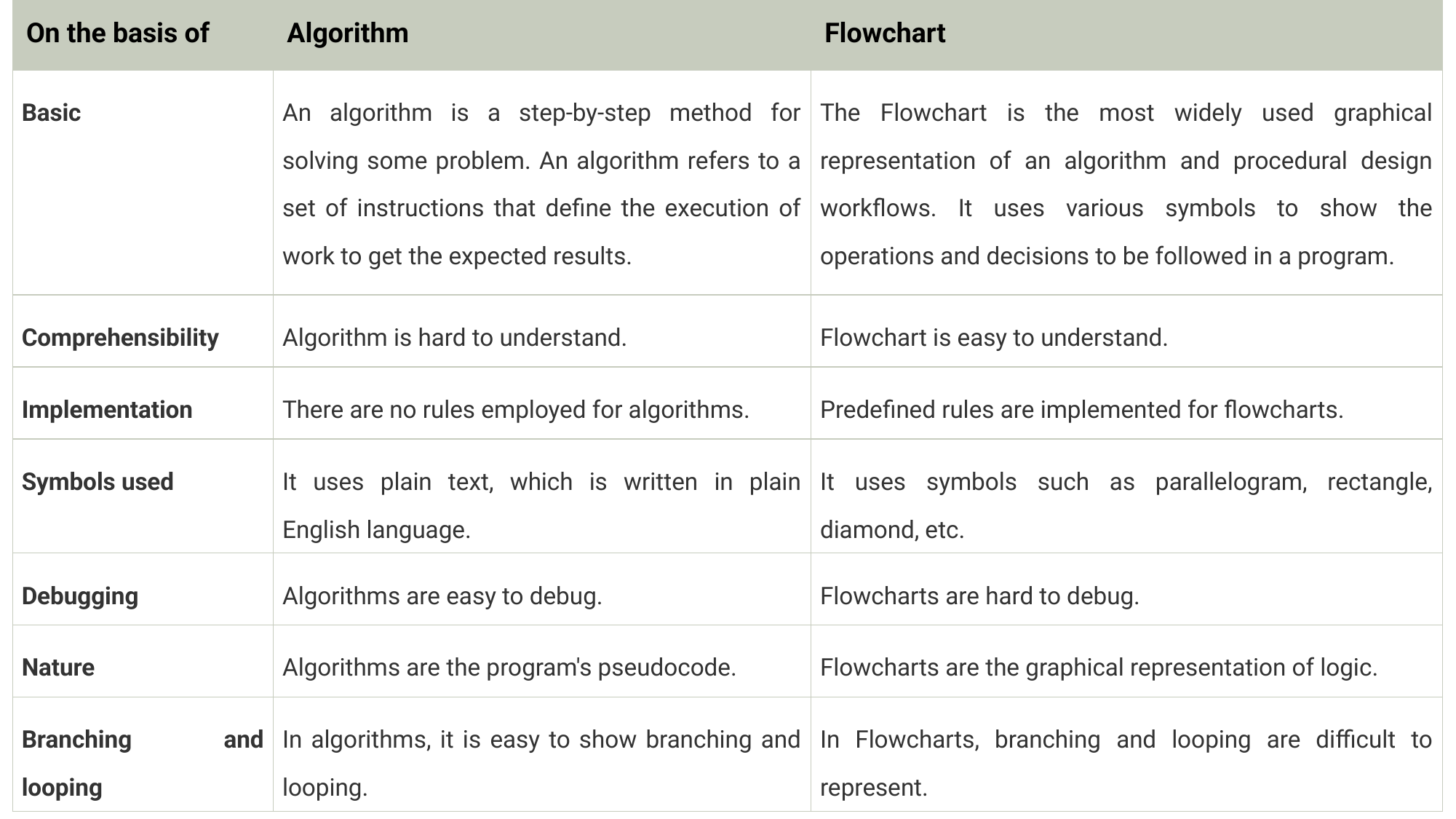

| On the basis of | Algorithm | Flowchart |
| --- | --- | --- |
| Basic | An algorithm is a step-by-step method for solving some problem. An algorithm refers to a set of instructions that define the execution of work to get the expected results. | The Flowchart is the most widely used graphical representation of an algorithm and procedural design workflows. It uses various symbols to show the operations and decisions to be followed in a program. |
| Comprehensibility | Algorithm is hard to understand. | Flowchart is easy to understand. |
| Implementation | There are no rules employed for algorithms. | Predefined rules are implemented for flowcharts. |
| Symbols used | It uses plain text, which is written in plain English language. | It uses symbols such as parallelogram, rectangle, diamond, etc. |
| Debugging | Algorithms are easy to debug. | Flowcharts are hard to debug. |
| Nature | Algorithms are the program's pseudocode. | Flowcharts are the graphical representation of logic. |
| Branching and looping | In algorithms, it is easy to show branching and looping. | In Flowcharts, branching and looping are difficult to represent. |
#